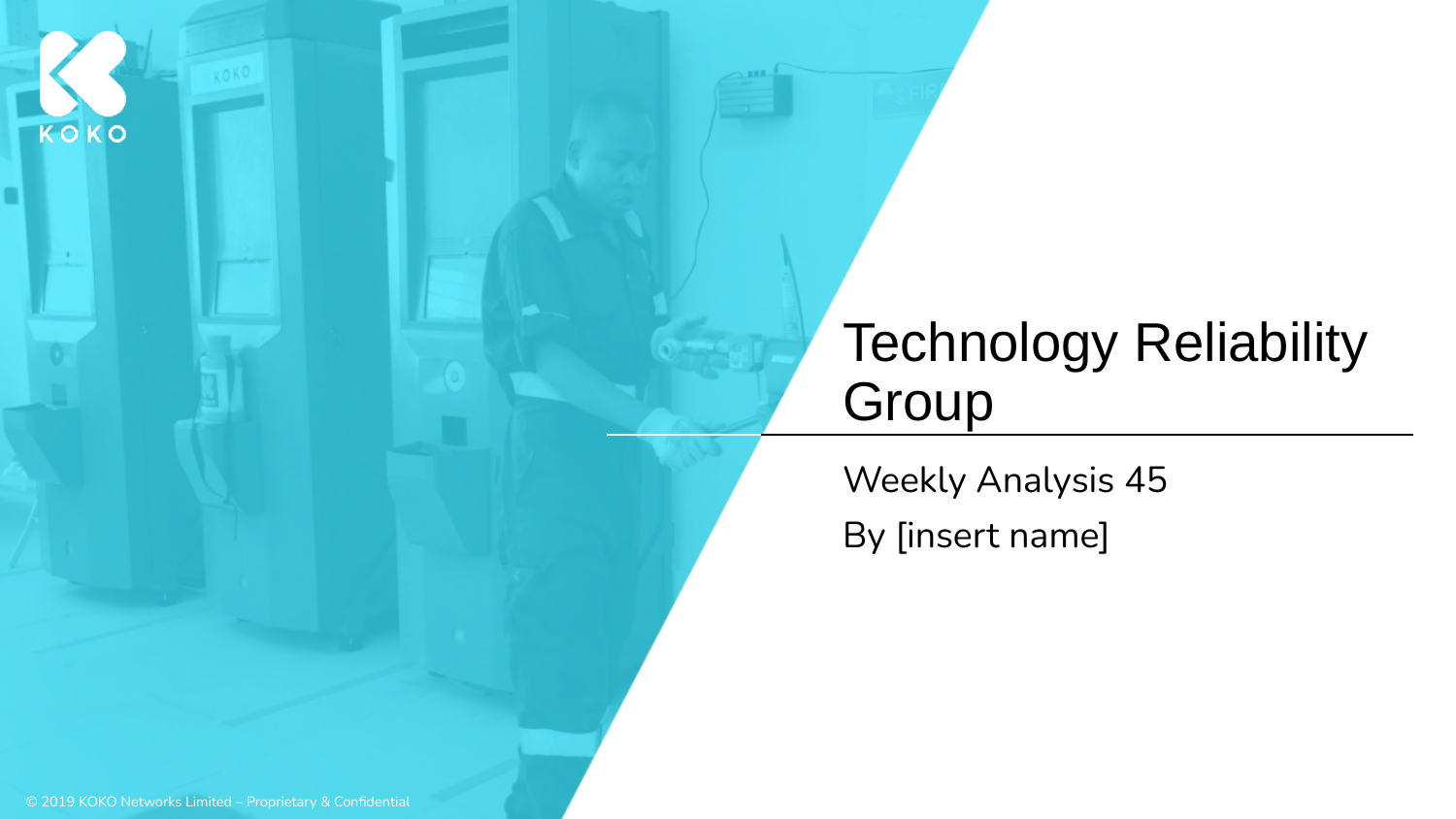

# Technology Reliability Group
Weekly Analysis 45
By [insert name]